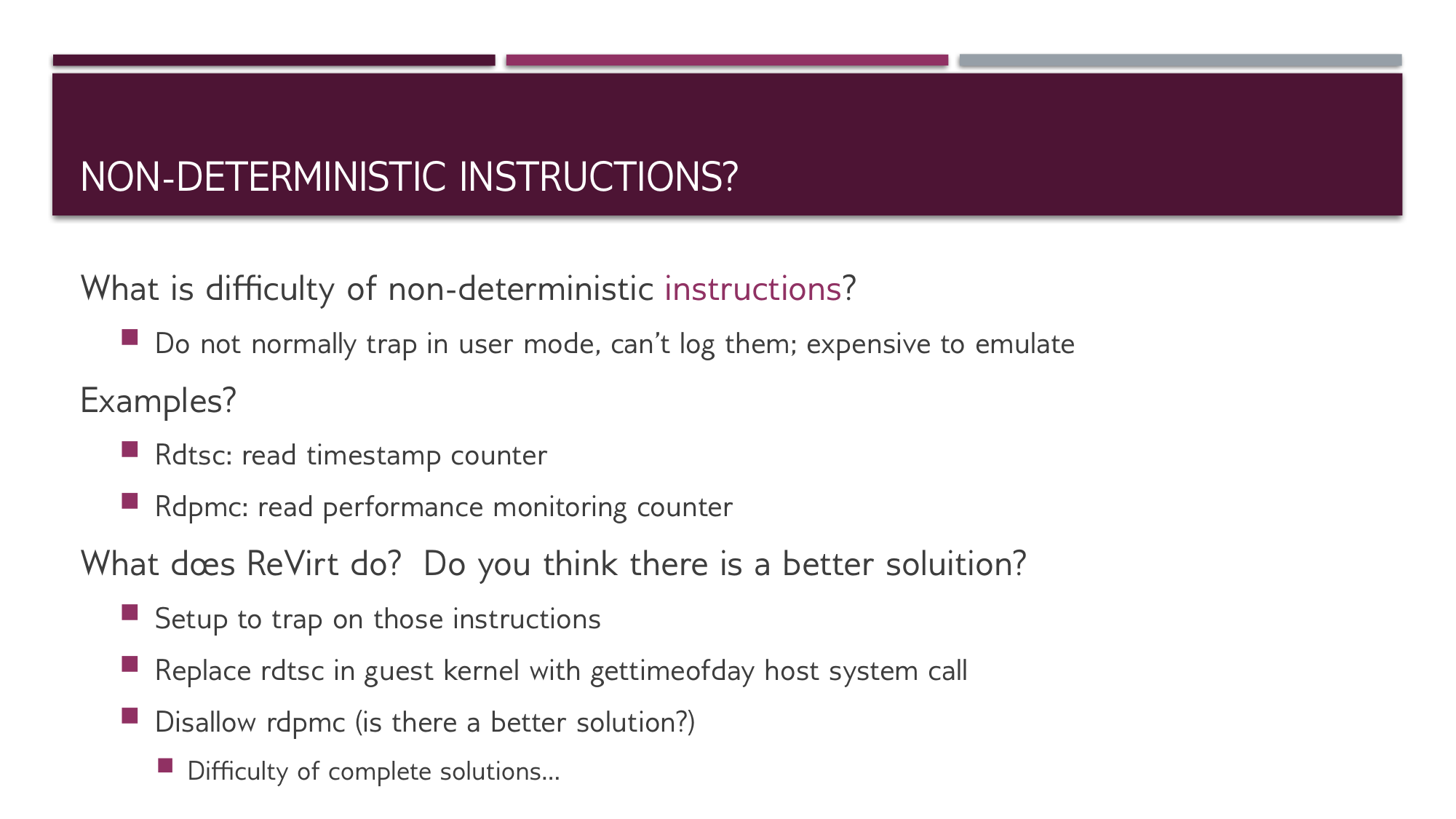

# Non-deterministic Instructions?
What is difficulty of non-deterministic instructions?
Do not normally trap in user mode, can’t log them; expensive to emulate
Examples?
Rdtsc: read timestamp counter
Rdpmc: read performance monitoring counter
What does ReVirt do?  Do you think there is a better soluition?
Setup to trap on those instructions
Replace rdtsc in guest kernel with gettimeofday host system call
Disallow rdpmc (is there a better solution?)
Difficulty of complete solutions…